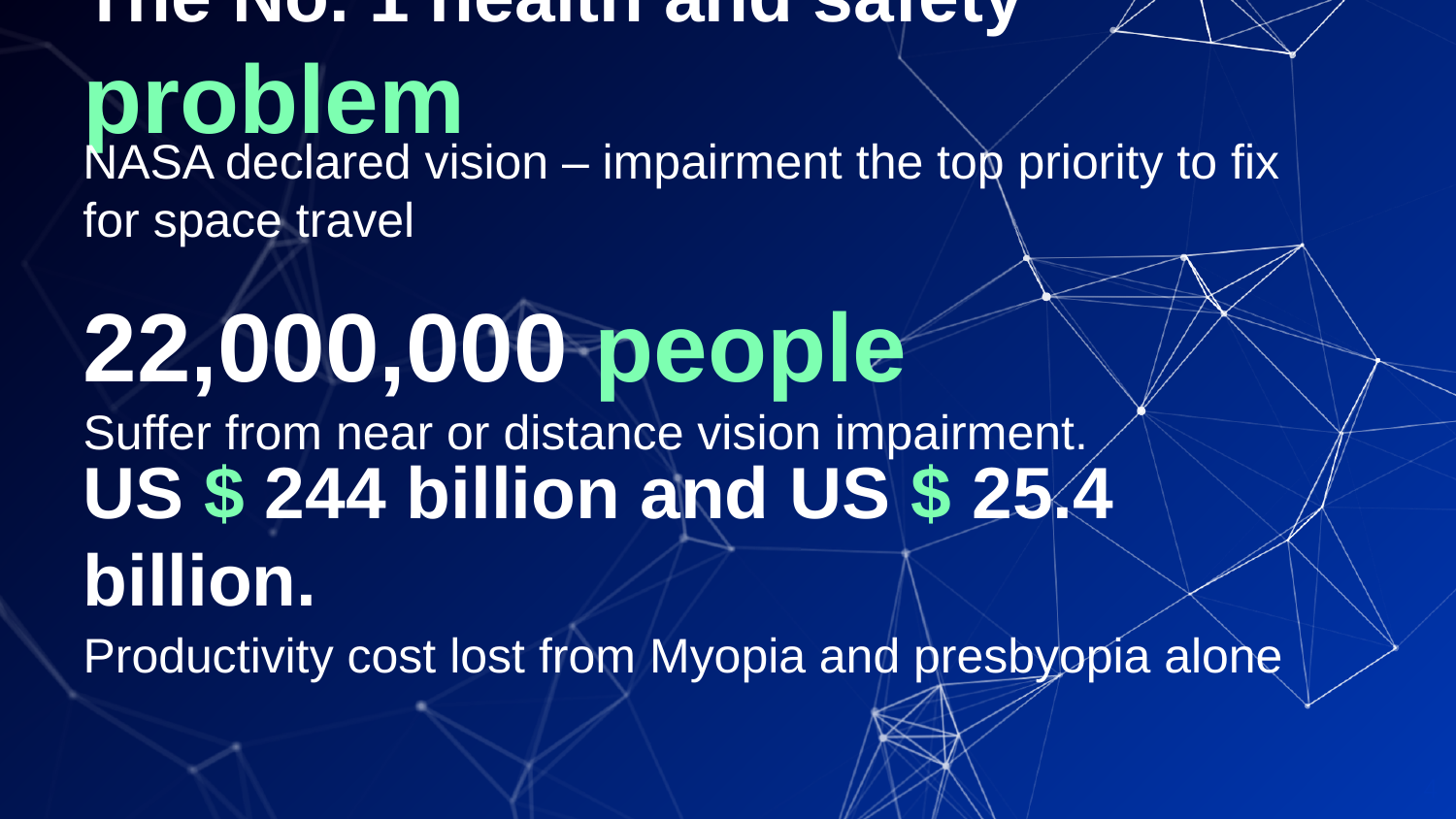

The No. 1 health and safety problem
NASA declared vision – impairment the top priority to fix for space travel
22,000,000 people
Suffer from near or distance vision impairment.

US $ 244 billion and US $ 25.4 billion.
Productivity cost lost from Myopia and presbyopia alone
4